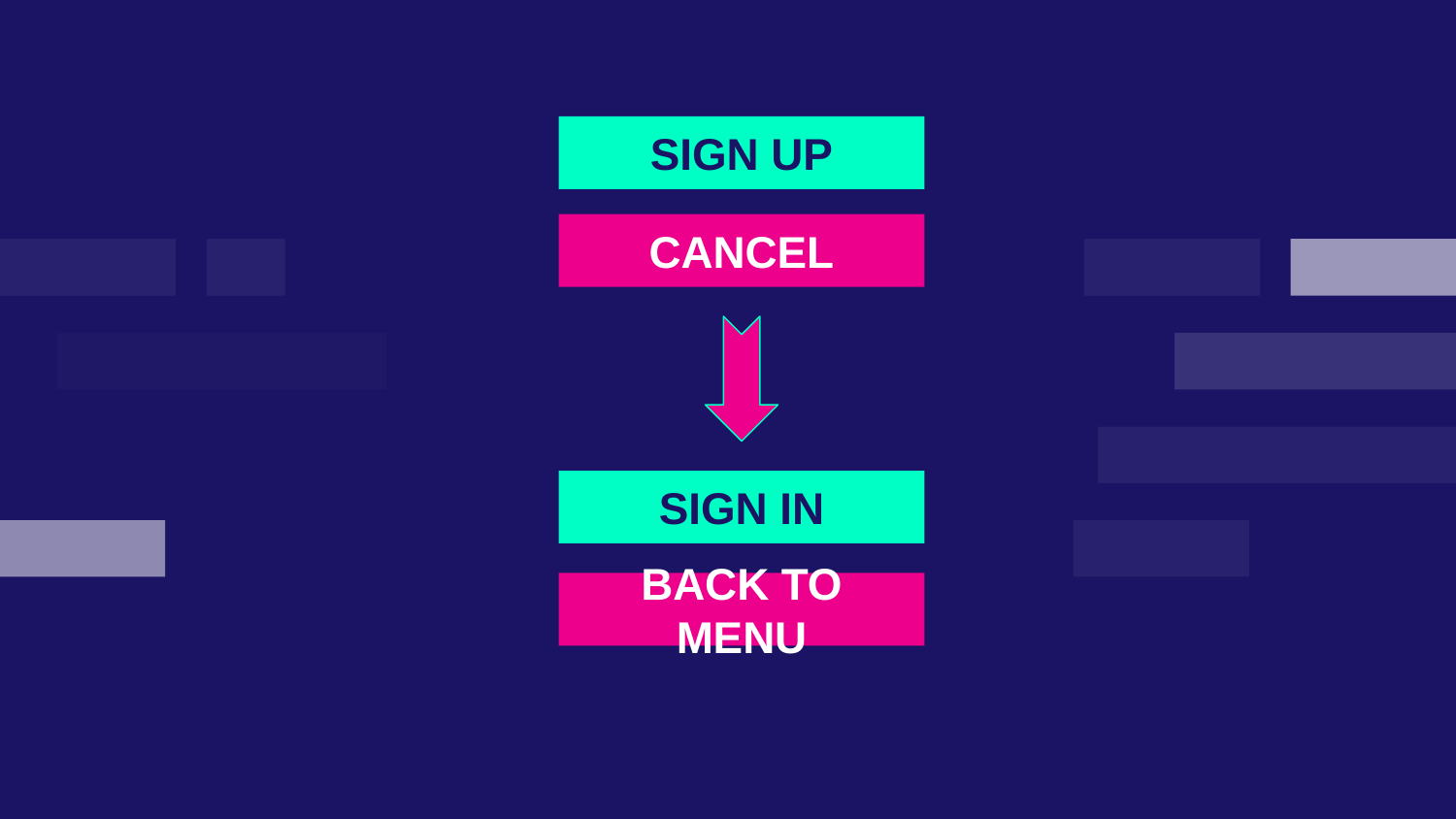

# SIGN UP
CANCEL

SIGN IN
BACK TO MENU